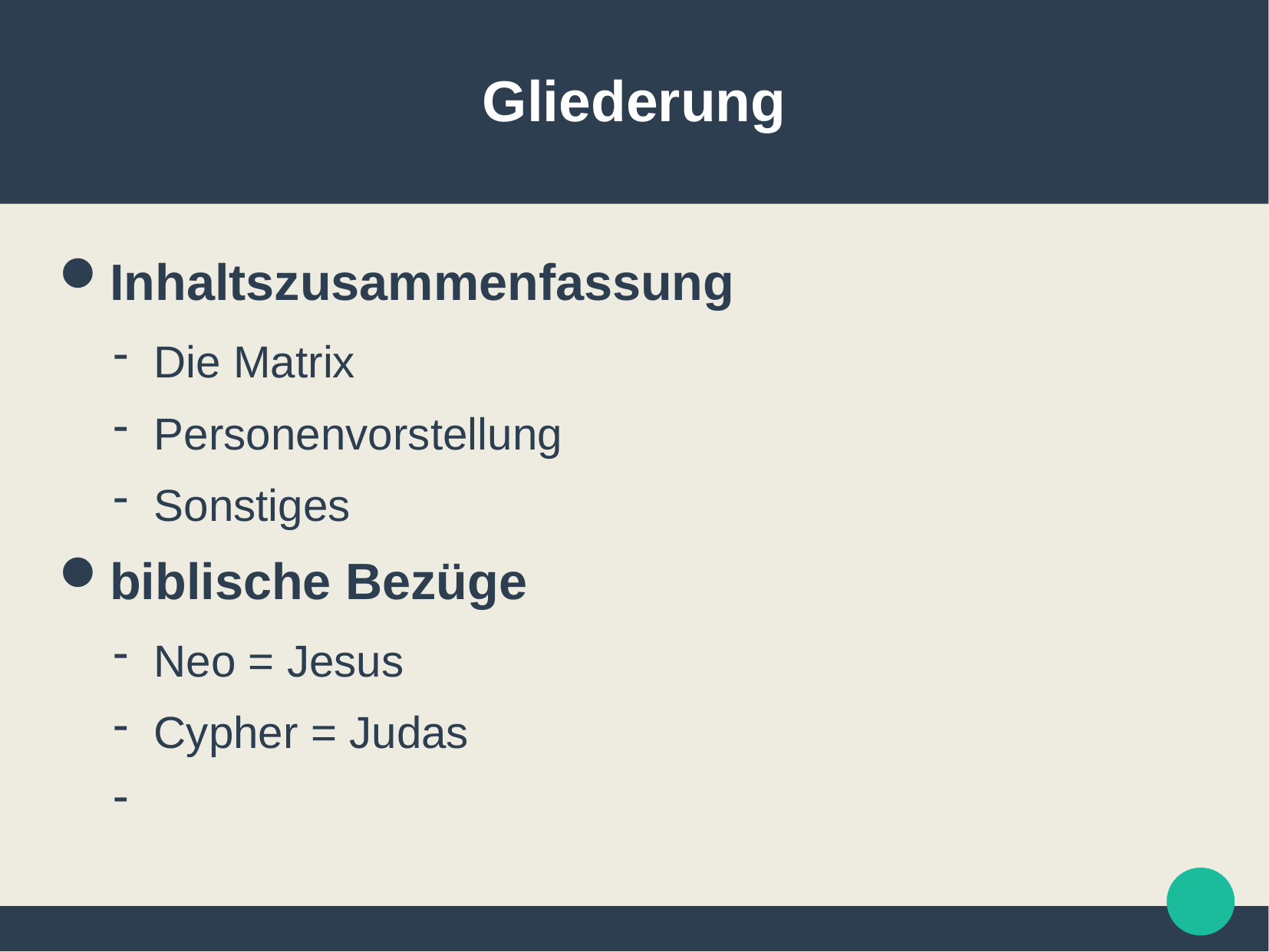

Gliederung
Inhaltszusammenfassung
Die Matrix
Personenvorstellung
Sonstiges
biblische Bezüge
Neo = Jesus
Cypher = Judas